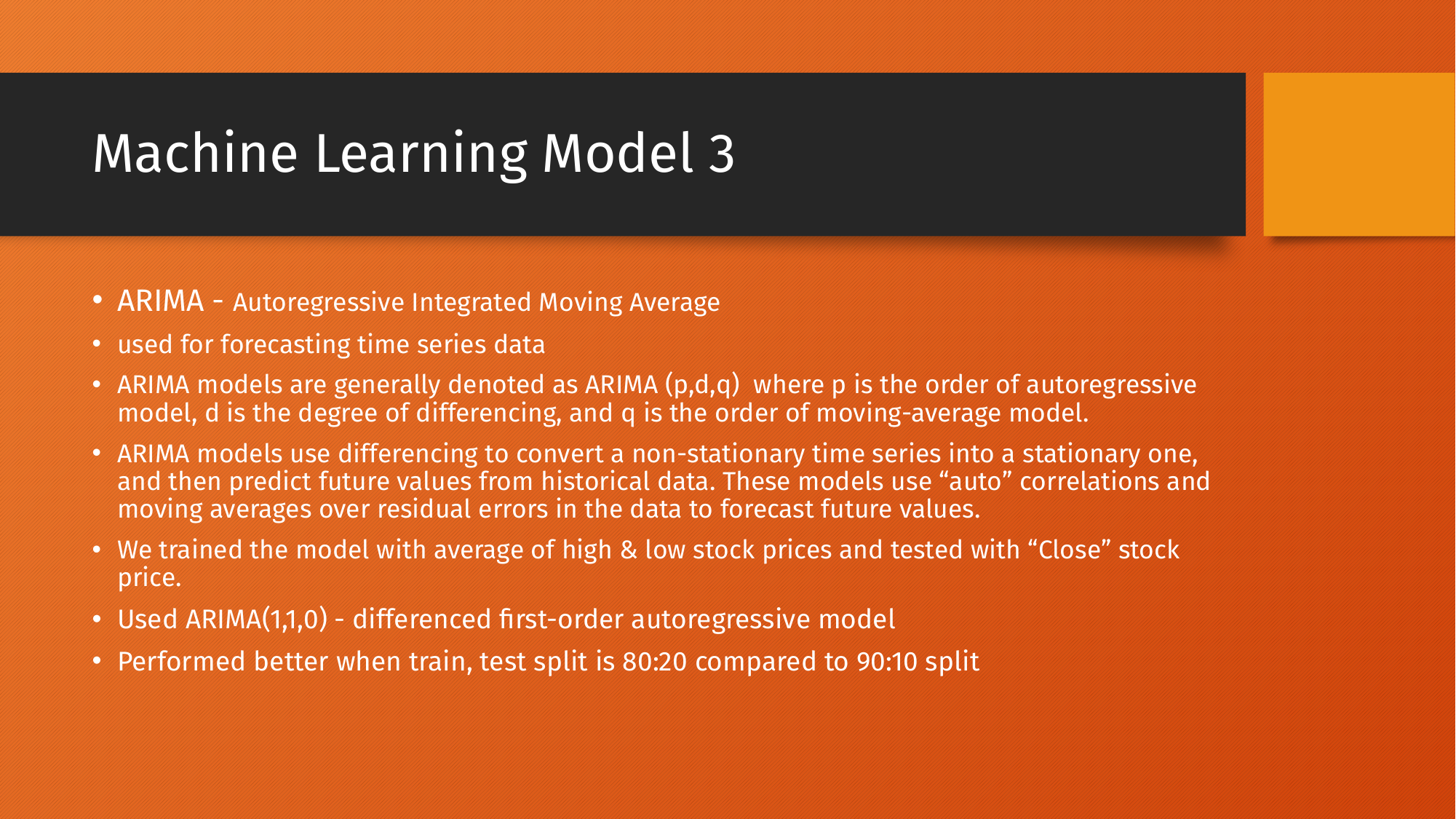

# Machine Learning Model 3
ARIMA - Autoregressive Integrated Moving Average
used for forecasting time series data
ARIMA models are generally denoted as ARIMA (p,d,q)  where p is the order of autoregressive model, d is the degree of differencing, and q is the order of moving-average model.
ARIMA models use differencing to convert a non-stationary time series into a stationary one, and then predict future values from historical data. These models use “auto” correlations and moving averages over residual errors in the data to forecast future values.
We trained the model with average of high & low stock prices and tested with “Close” stock price.
Used ARIMA(1,1,0) - differenced first-order autoregressive model
Performed better when train, test split is 80:20 compared to 90:10 split